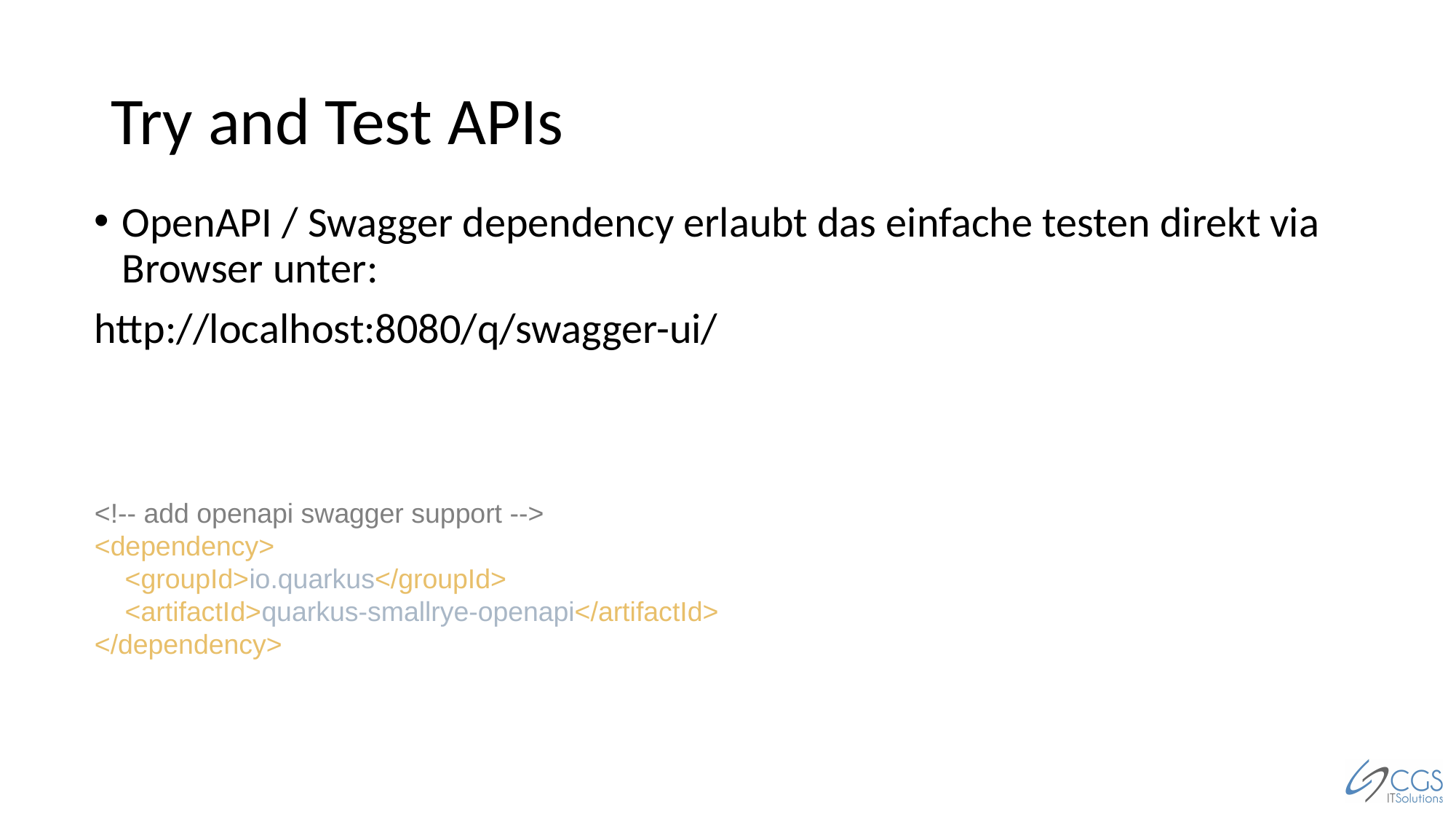

# Try and Test APIs
OpenAPI / Swagger dependency erlaubt das einfache testen direkt via Browser unter:
http://localhost:8080/q/swagger-ui/
<!-- add openapi swagger support -->
<dependency>
    <groupId>io.quarkus</groupId>
    <artifactId>quarkus-smallrye-openapi</artifactId>
</dependency>